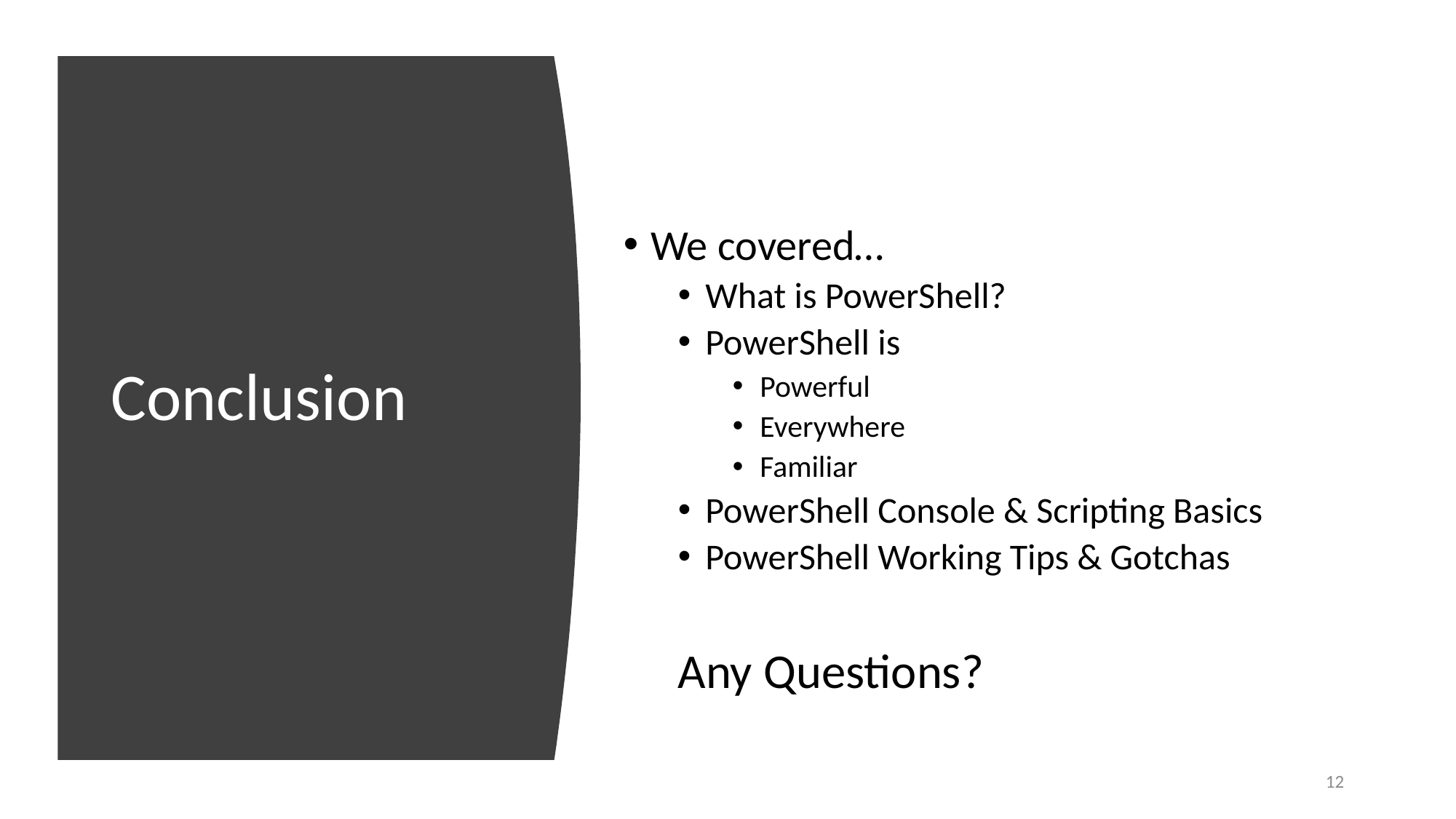

# Conclusion
We covered…
What is PowerShell?
PowerShell is
Powerful
Everywhere
Familiar
PowerShell Console & Scripting Basics
PowerShell Working Tips & Gotchas

Any Questions?
12